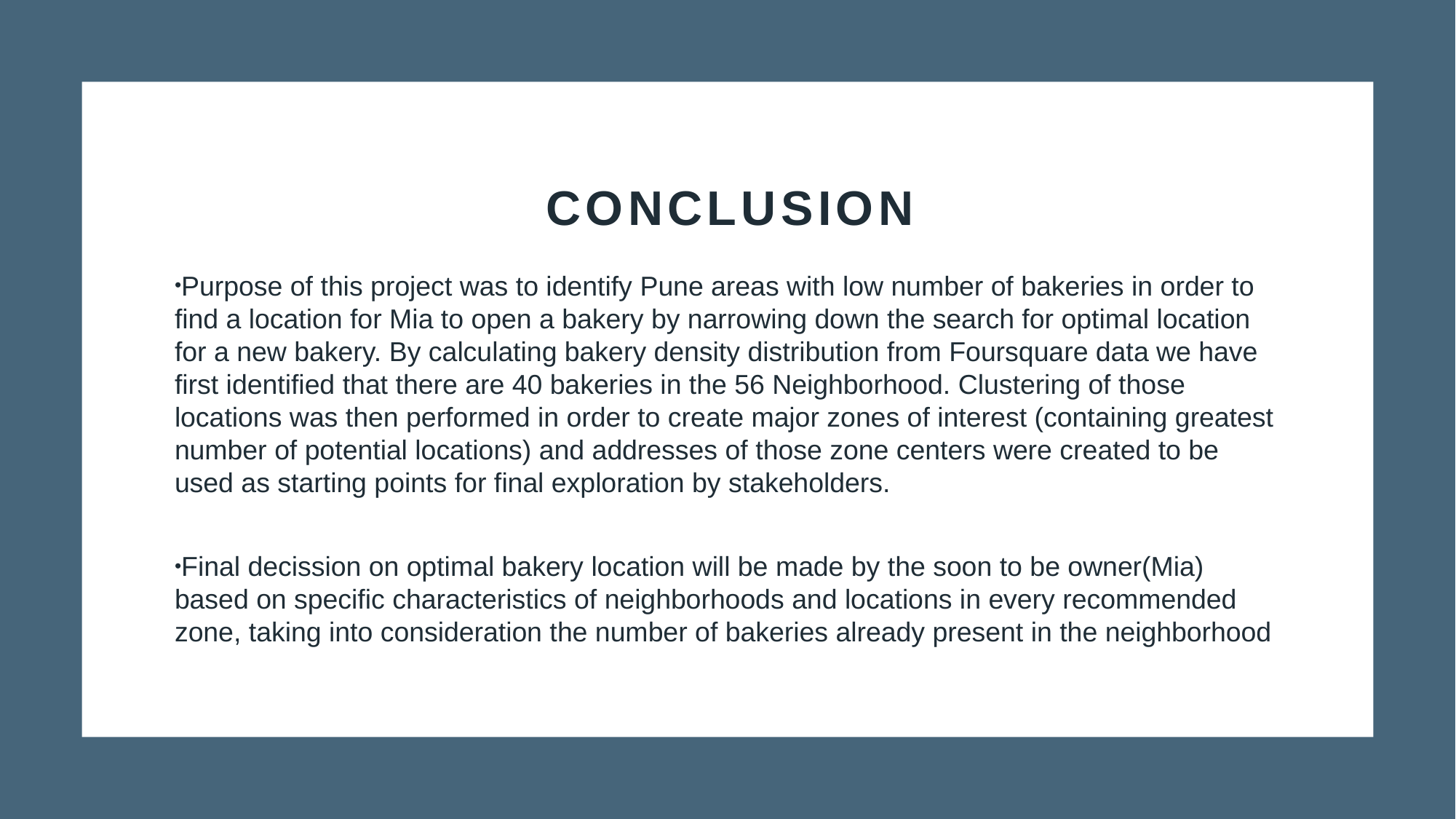

Conclusion
Purpose of this project was to identify Pune areas with low number of bakeries in order to find a location for Mia to open a bakery by narrowing down the search for optimal location for a new bakery. By calculating bakery density distribution from Foursquare data we have first identified that there are 40 bakeries in the 56 Neighborhood. Clustering of those locations was then performed in order to create major zones of interest (containing greatest number of potential locations) and addresses of those zone centers were created to be used as starting points for final exploration by stakeholders.

Final decission on optimal bakery location will be made by the soon to be owner(Mia) based on specific characteristics of neighborhoods and locations in every recommended zone, taking into consideration the number of bakeries already present in the neighborhood